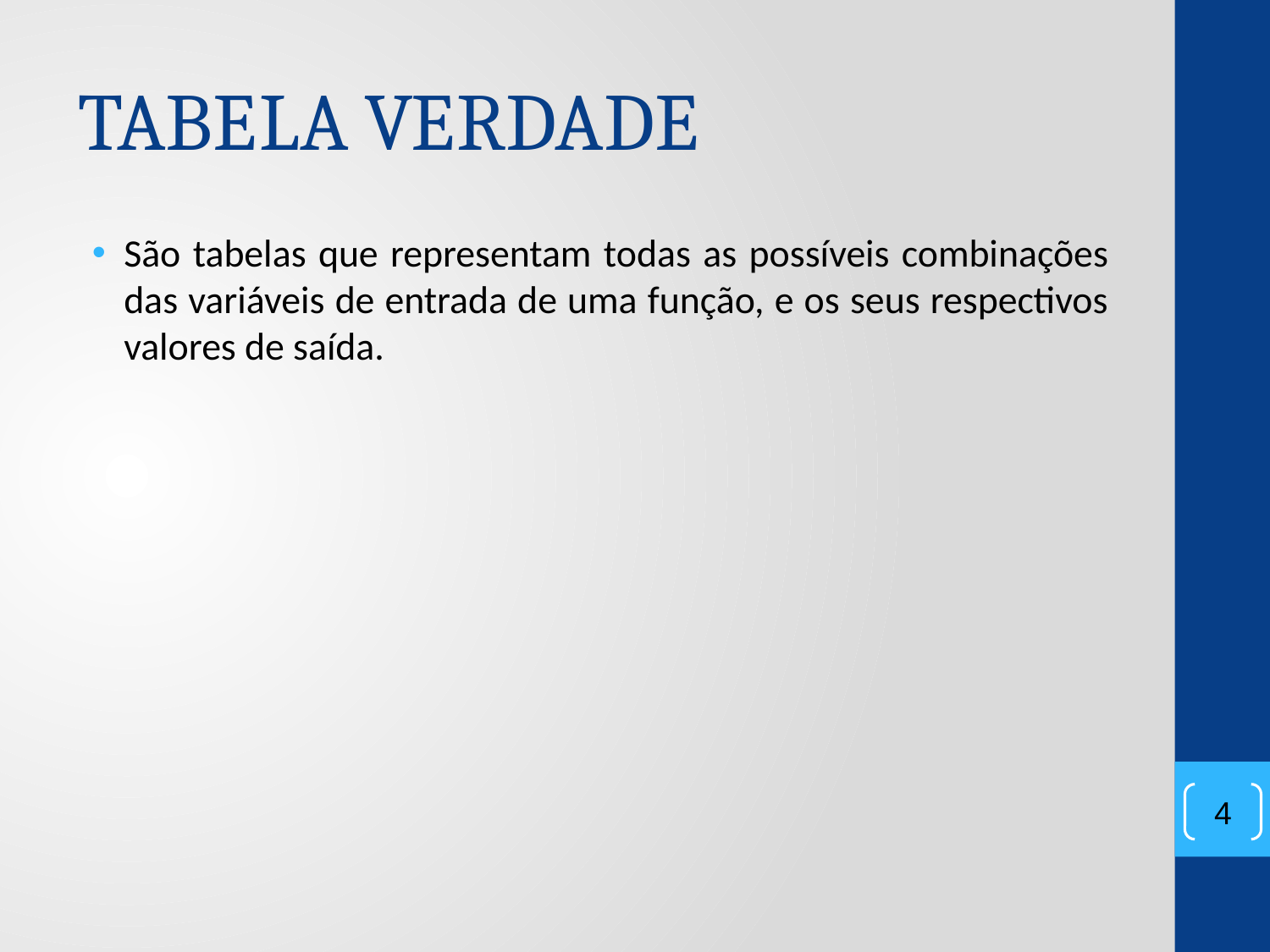

# TABELA VERDADE
São tabelas que representam todas as possíveis combinações das variáveis de entrada de uma função, e os seus respectivos valores de saída.

4